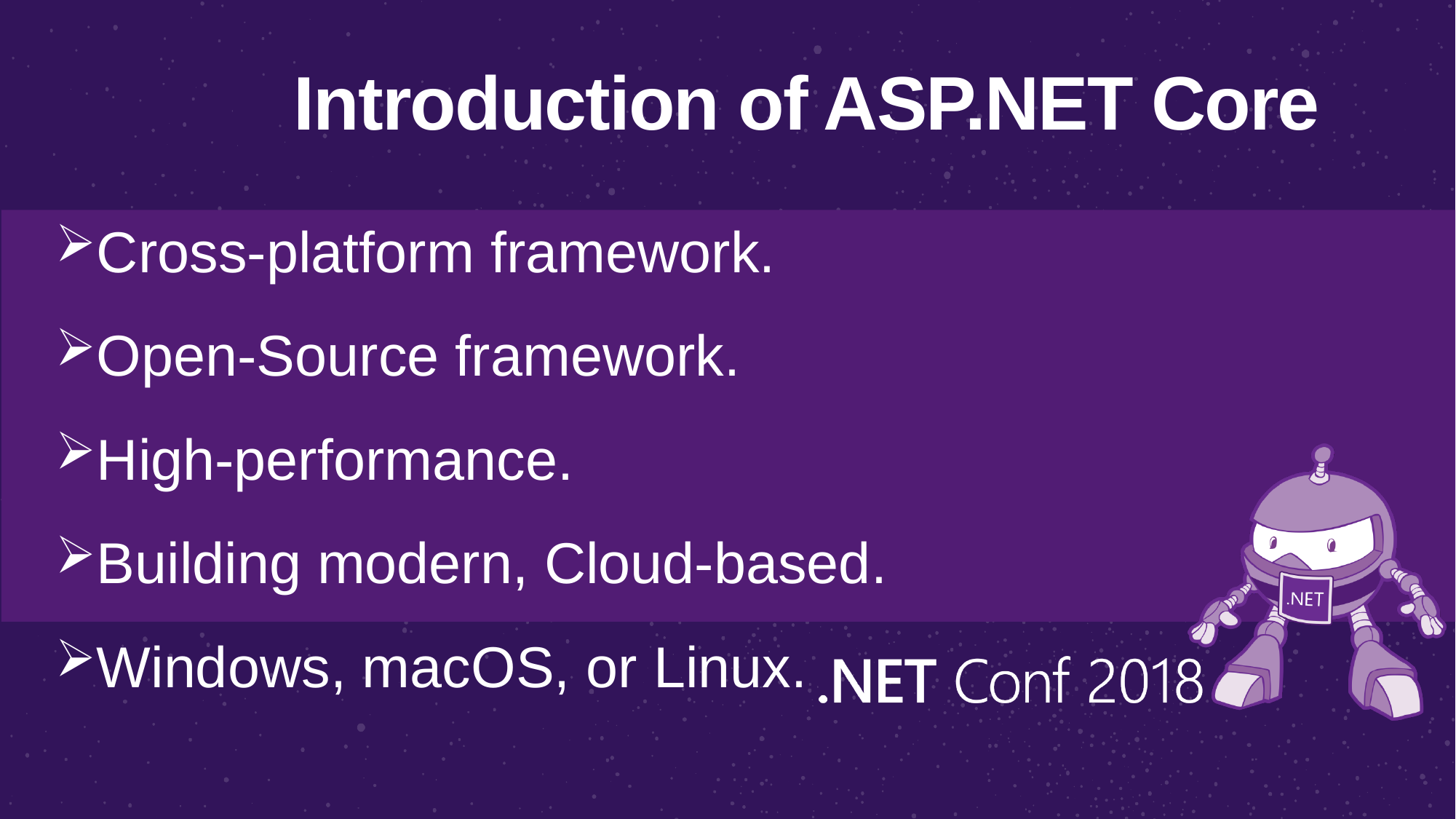

# Introduction of ASP.NET Core
Cross-platform framework.
Open-Source framework.
High-performance.
Building modern, Cloud-based.
Windows, macOS, or Linux.

.